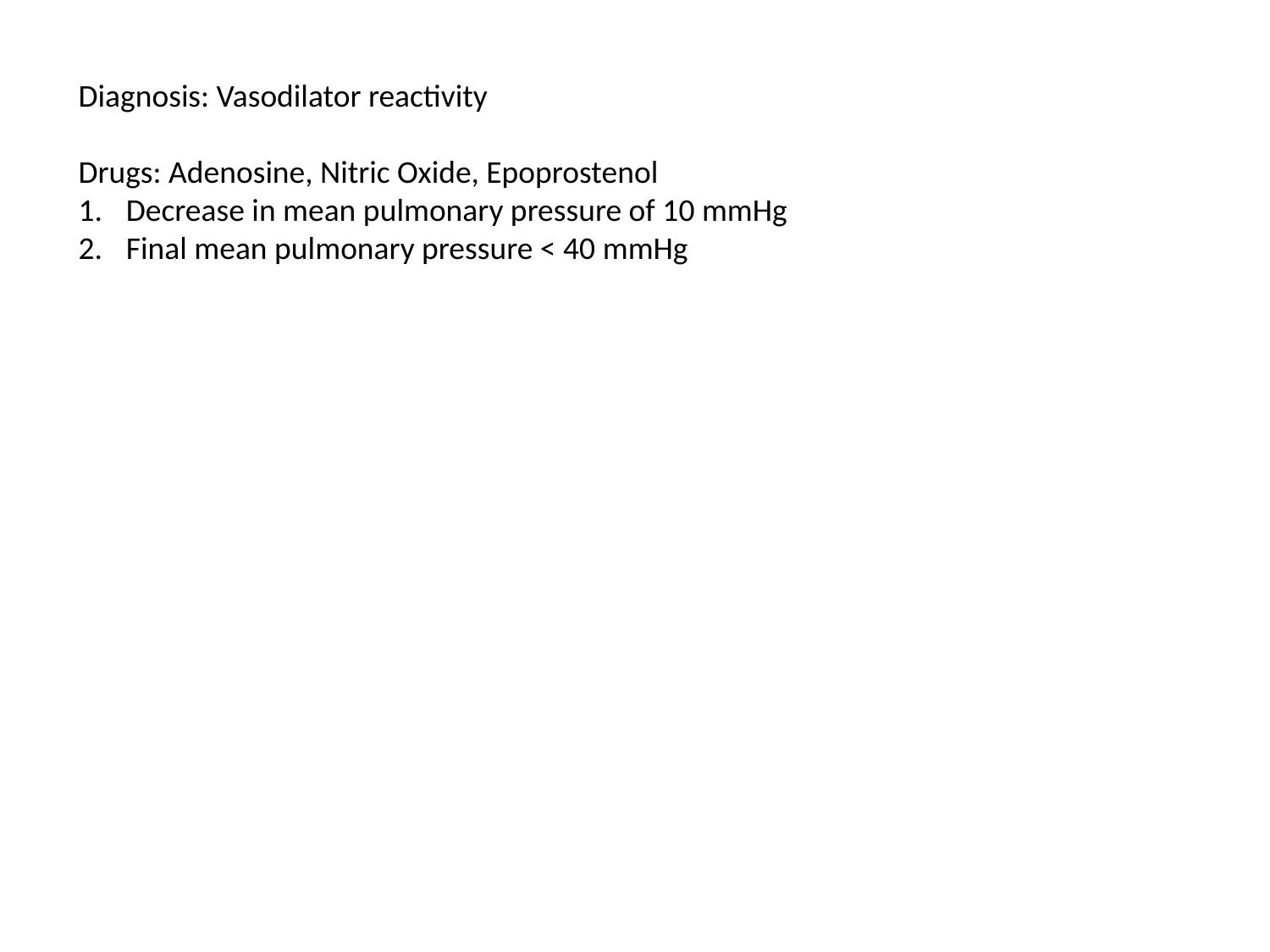

Diagnosis: Vasodilator reactivity

Drugs: Adenosine, Nitric Oxide, Epoprostenol
Decrease in mean pulmonary pressure of 10 mmHg
Final mean pulmonary pressure < 40 mmHg